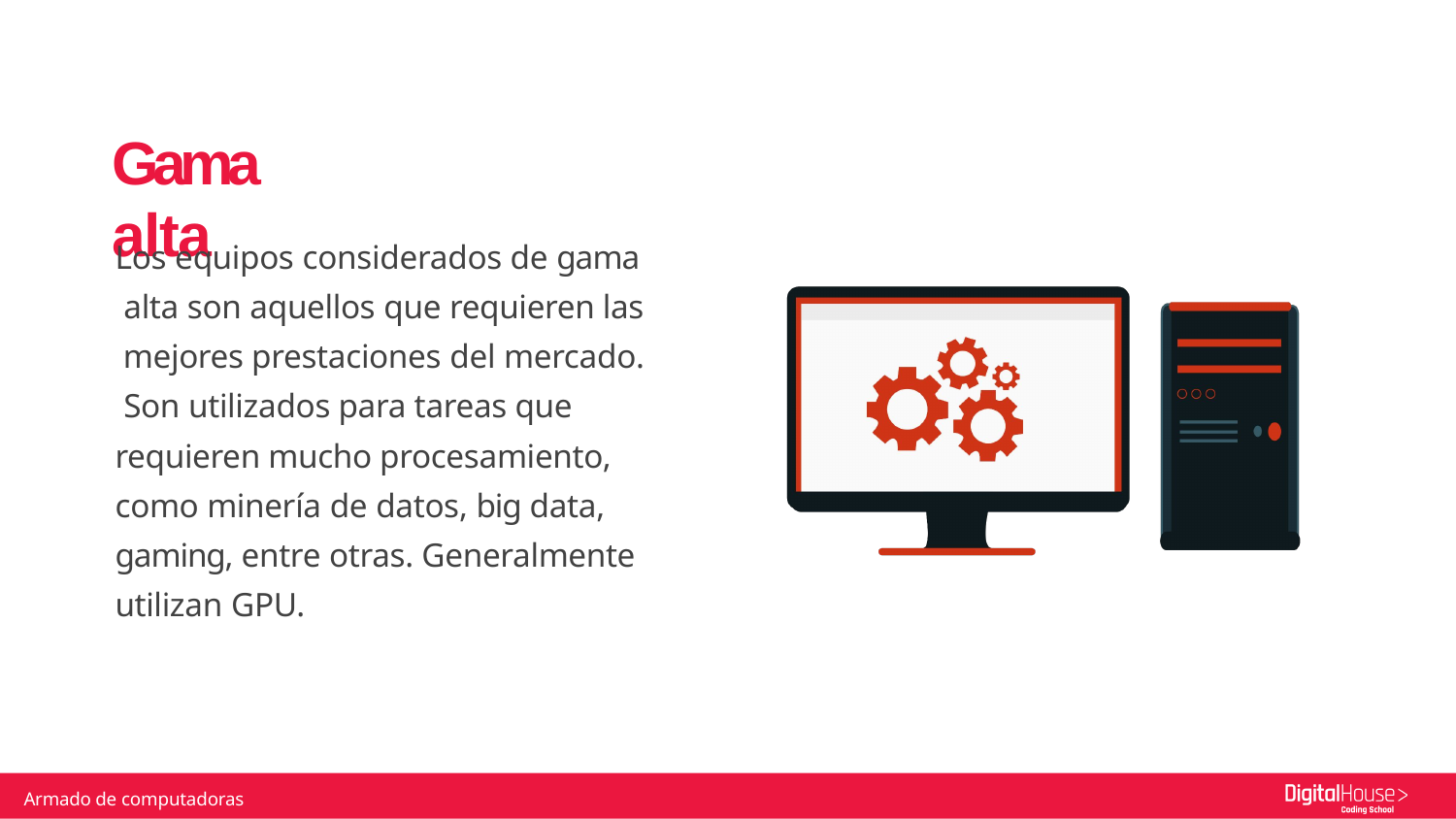

# Gama alta

Los equipos considerados de gama  alta son aquellos que requieren las  mejores prestaciones del mercado.  Son utilizados para tareas que  requieren mucho procesamiento,  como minería de datos, big data,  gaming, entre otras. Generalmente  utilizan GPU.
Armado de computadoras